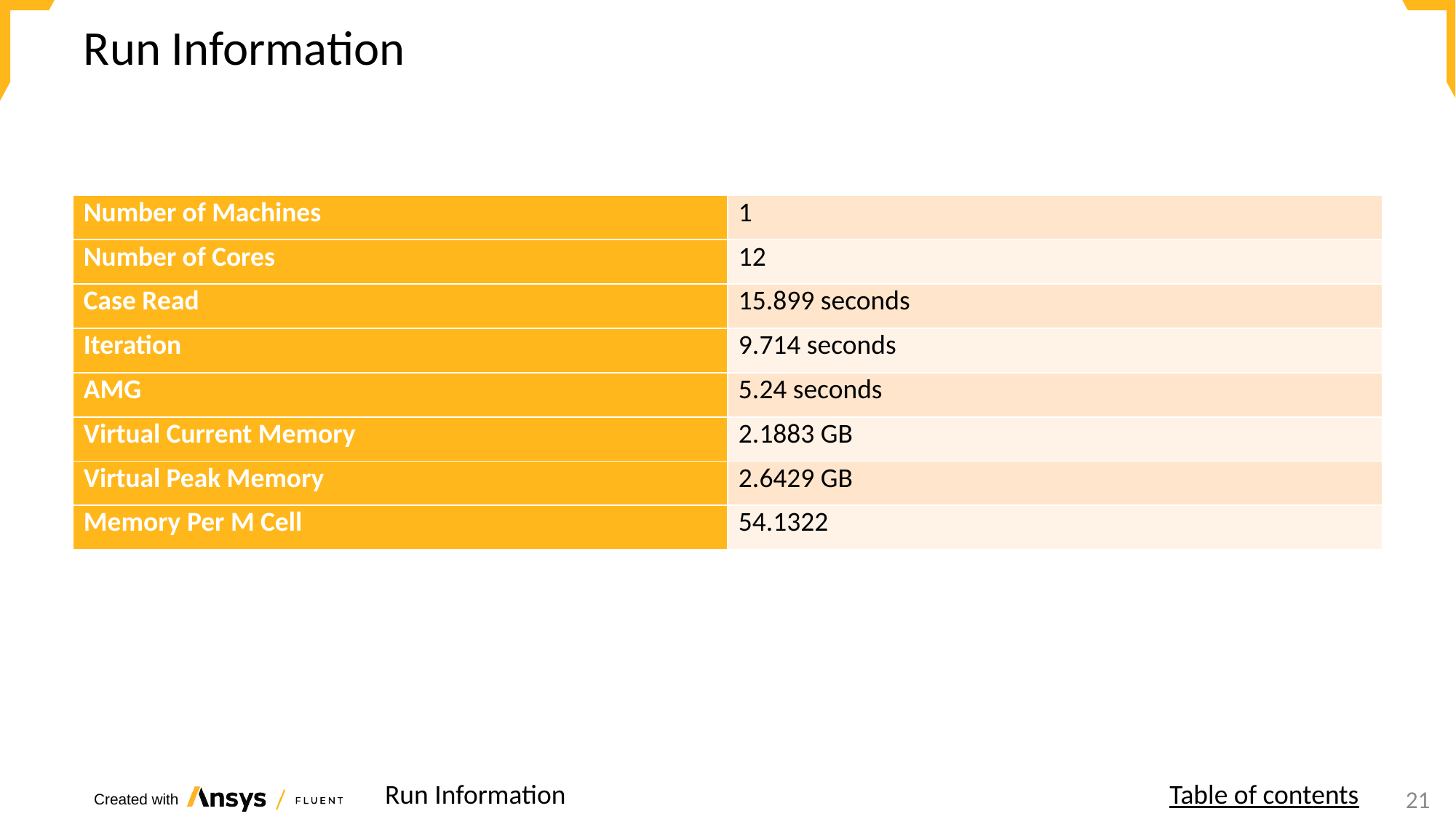

# Run Information

| Number of Machines | 1 |
| --- | --- |
| Number of Cores | 12 |
| Case Read | 15.899 seconds |
| Iteration | 9.714 seconds |
| AMG | 5.24 seconds |
| Virtual Current Memory | 2.1883 GB |
| Virtual Peak Memory | 2.6429 GB |
| Memory Per M Cell | 54.1322 |
Run Information
Table of contents
21